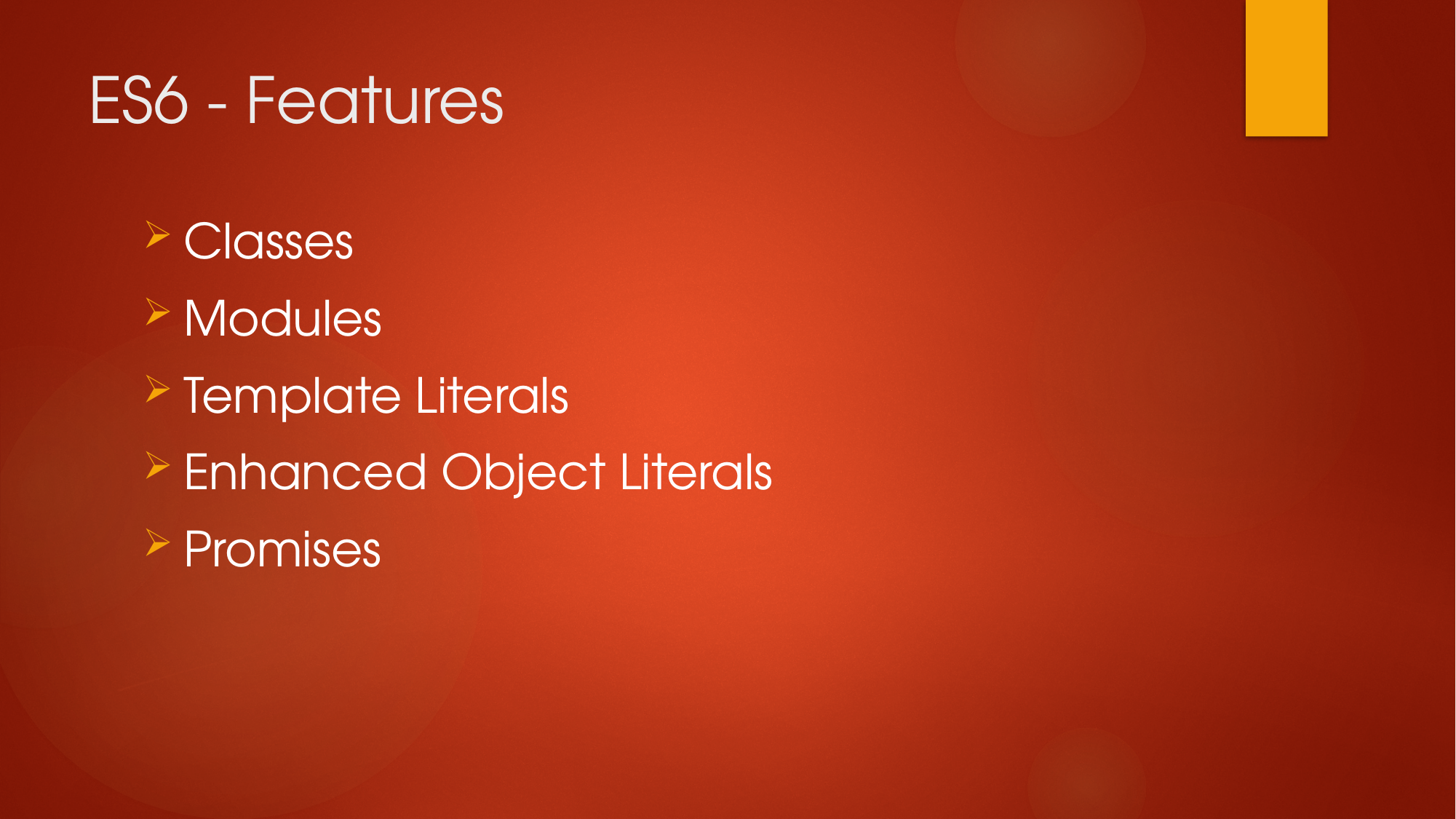

# ES6 - Features
Classes
Modules
Template Literals
Enhanced Object Literals
Promises